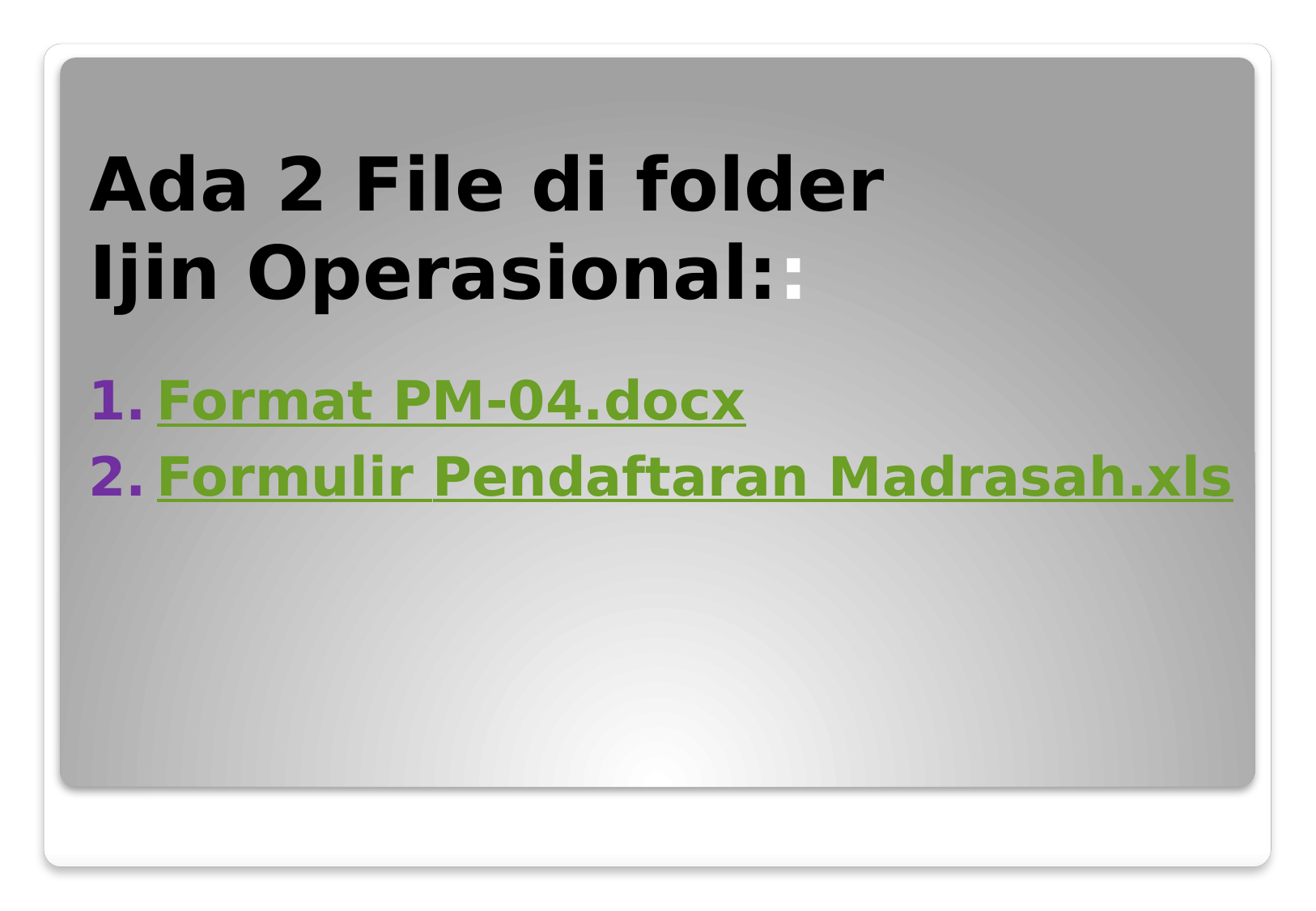

Ada 2 File di folder
Ijin Operasional::
Format PM-04.docx
Formulir Pendaftaran Madrasah.xls